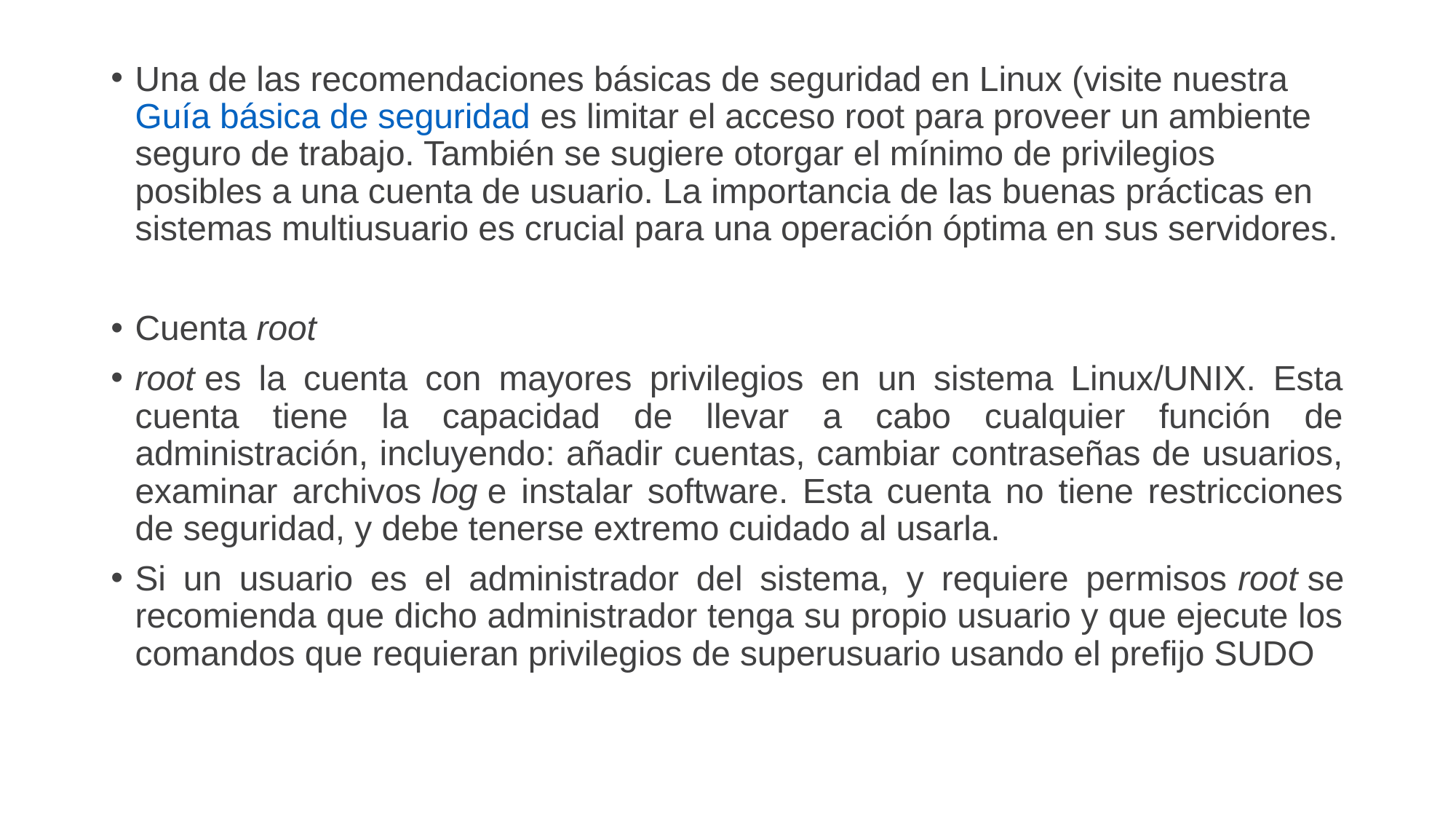

Una de las recomendaciones básicas de seguridad en Linux (visite nuestra Guía básica de seguridad es limitar el acceso root para proveer un ambiente seguro de trabajo. También se sugiere otorgar el mínimo de privilegios posibles a una cuenta de usuario. La importancia de las buenas prácticas en sistemas multiusuario es crucial para una operación óptima en sus servidores.

Cuenta root
root es la cuenta con mayores privilegios en un sistema Linux/UNIX. Esta cuenta tiene la capacidad de llevar a cabo cualquier función de administración, incluyendo: añadir cuentas, cambiar contraseñas de usuarios, examinar archivos log e instalar software. Esta cuenta no tiene restricciones de seguridad, y debe tenerse extremo cuidado al usarla.
Si un usuario es el administrador del sistema, y requiere permisos root se recomienda que dicho administrador tenga su propio usuario y que ejecute los comandos que requieran privilegios de superusuario usando el prefijo SUDO